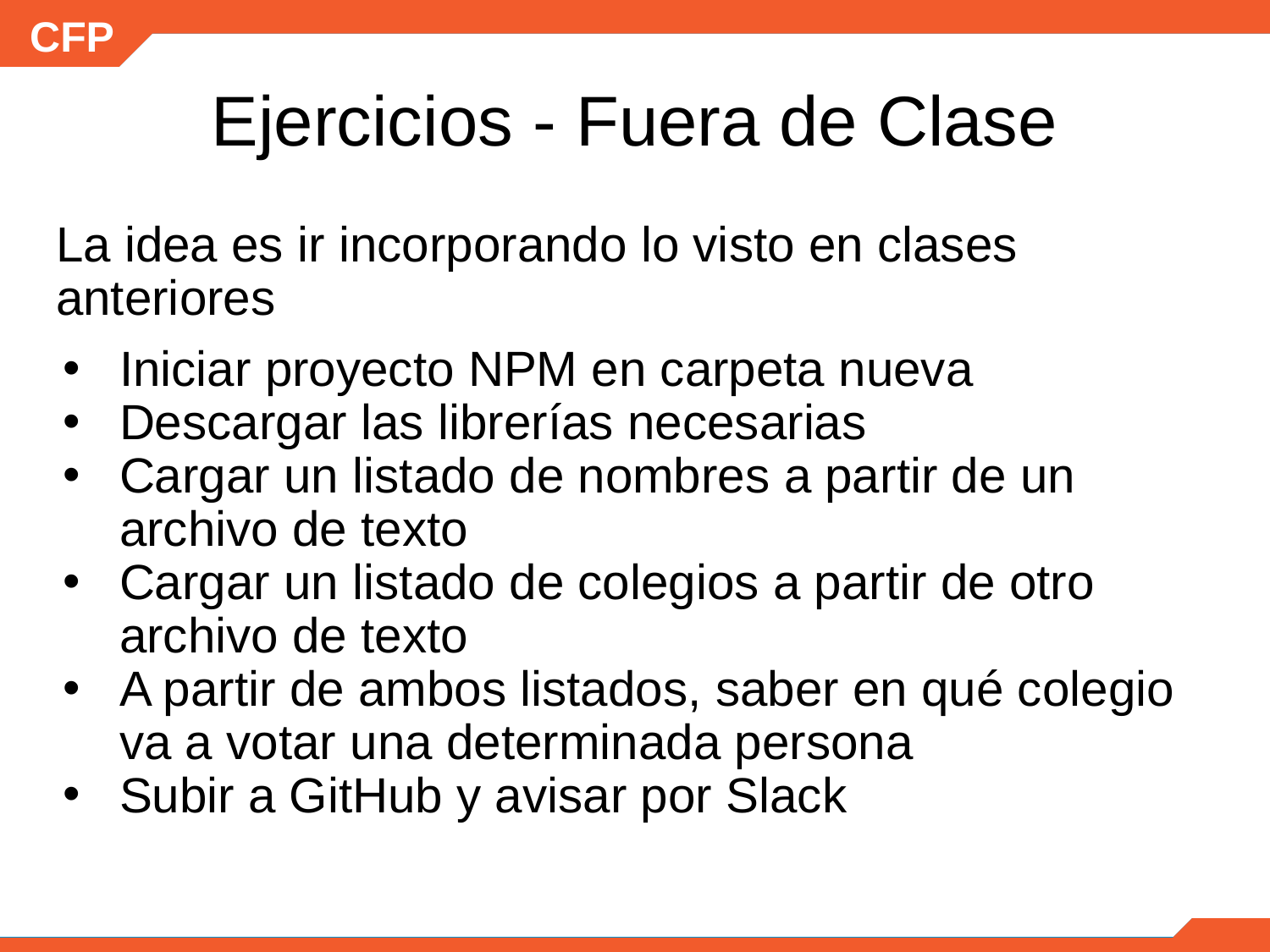

# Ejercicios - Fuera de Clase
La idea es ir incorporando lo visto en clases anteriores
Iniciar proyecto NPM en carpeta nueva
Descargar las librerías necesarias
Cargar un listado de nombres a partir de un archivo de texto
Cargar un listado de colegios a partir de otro archivo de texto
A partir de ambos listados, saber en qué colegio va a votar una determinada persona
Subir a GitHub y avisar por Slack